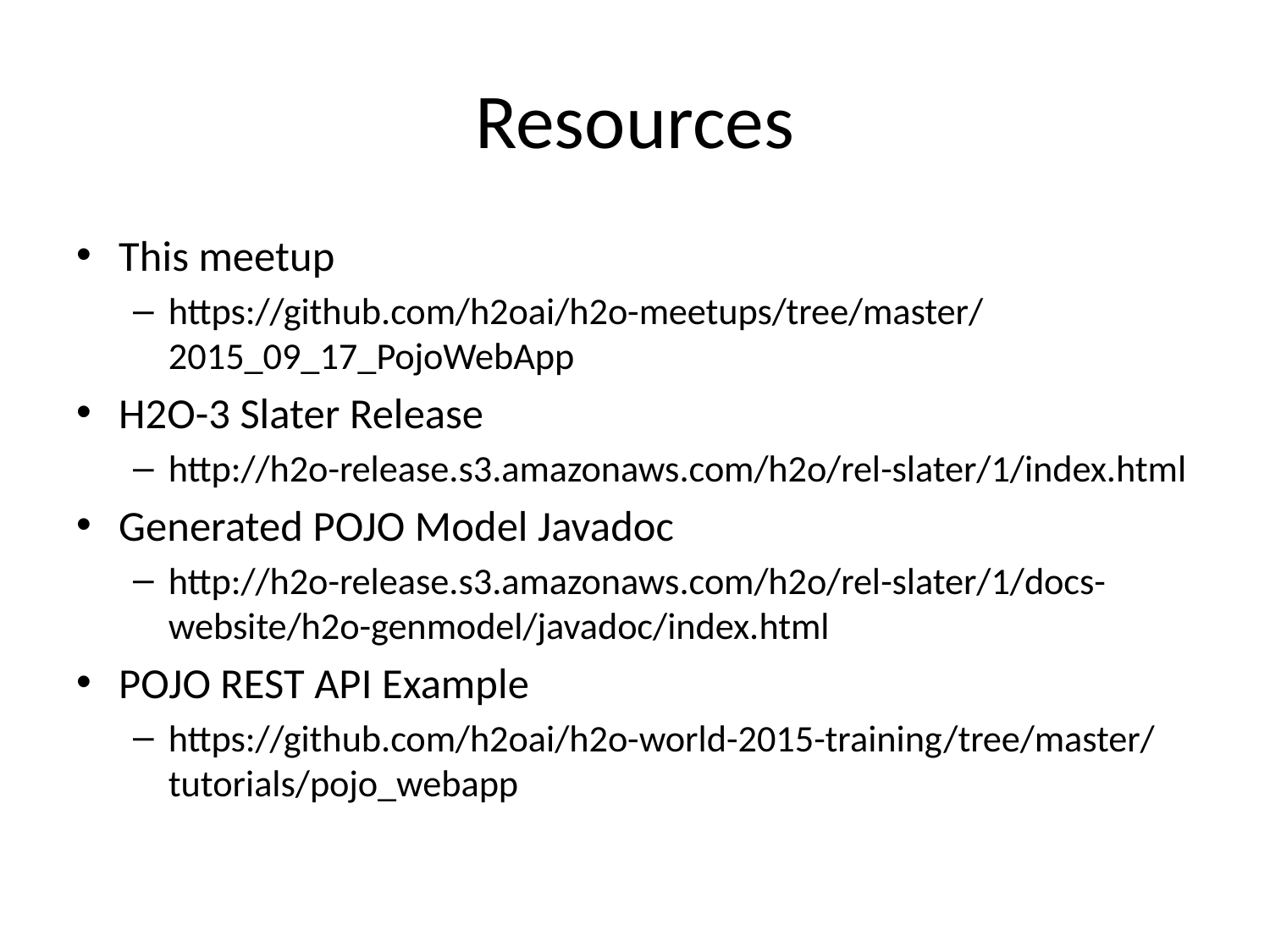

# Resources
This meetup
https://github.com/h2oai/h2o-meetups/tree/master/2015_09_17_PojoWebApp
H2O-3 Slater Release
http://h2o-release.s3.amazonaws.com/h2o/rel-slater/1/index.html
Generated POJO Model Javadoc
http://h2o-release.s3.amazonaws.com/h2o/rel-slater/1/docs-website/h2o-genmodel/javadoc/index.html
POJO REST API Example
https://github.com/h2oai/h2o-world-2015-training/tree/master/tutorials/pojo_webapp